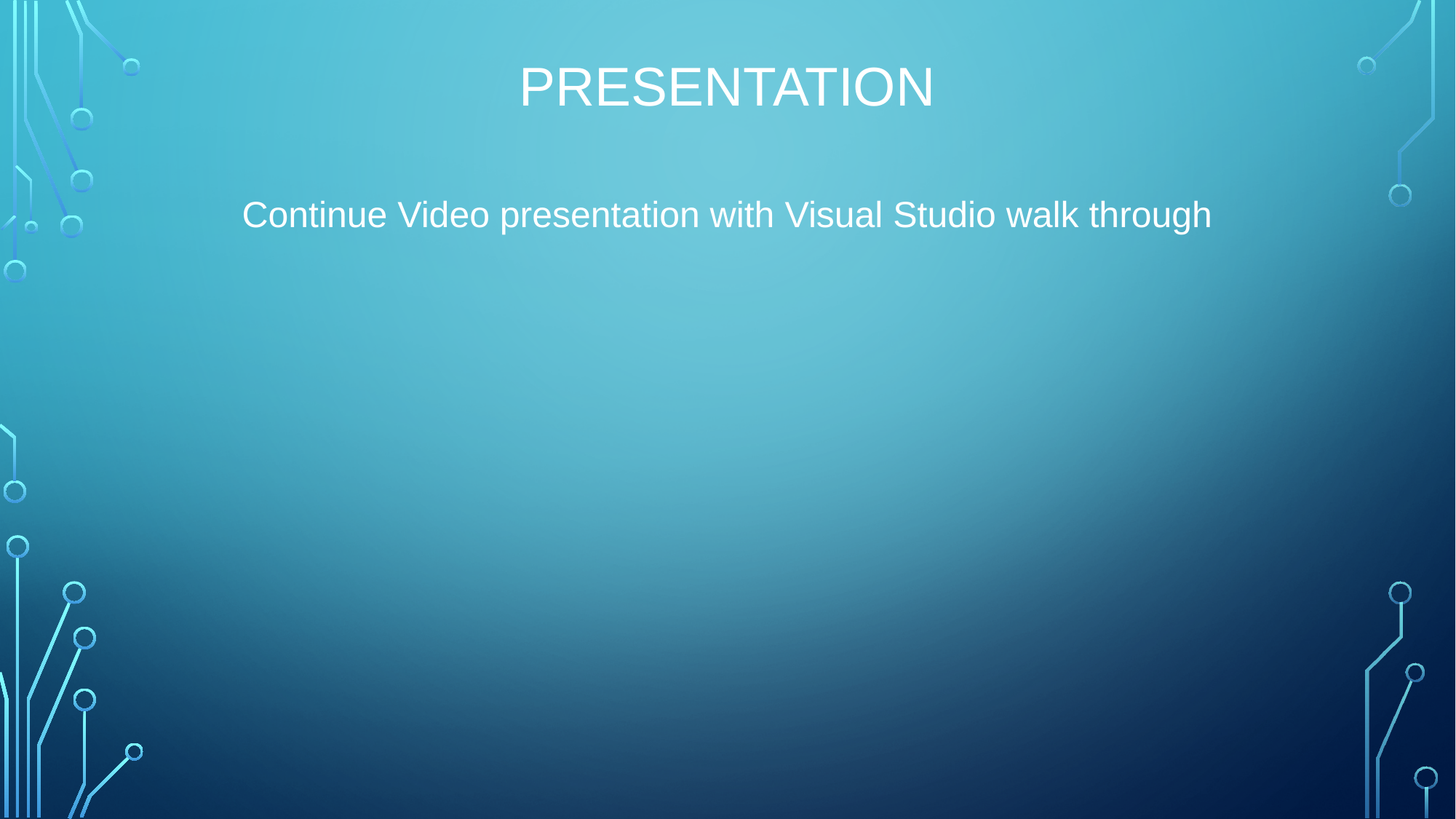

# Presentation
Continue Video presentation with Visual Studio walk through